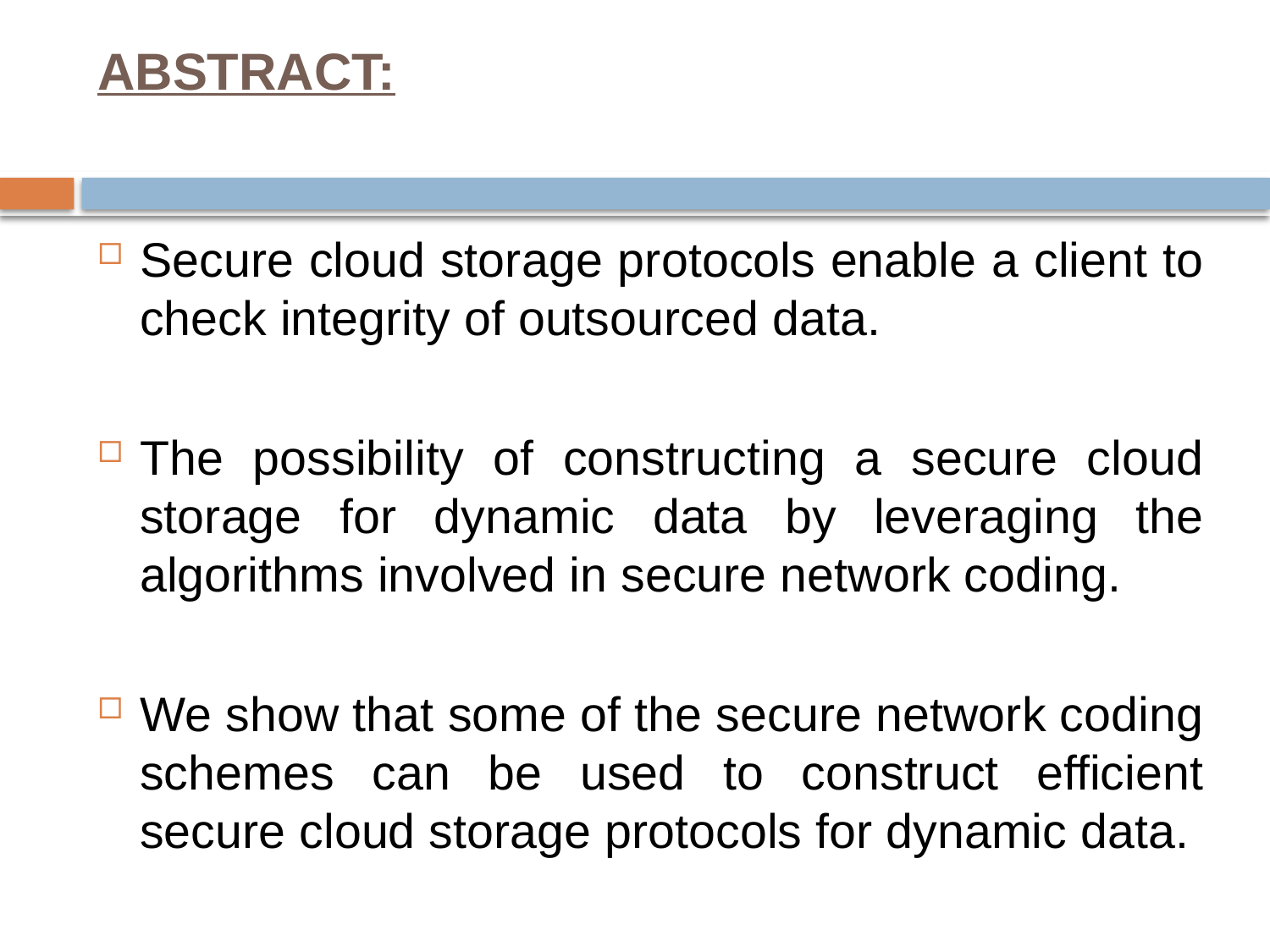

# ABSTRACT:
Secure cloud storage protocols enable a client to check integrity of outsourced data.

The possibility of constructing a secure cloud storage for dynamic data by leveraging the algorithms involved in secure network coding.

We show that some of the secure network coding schemes can be used to construct efficient secure cloud storage protocols for dynamic data.